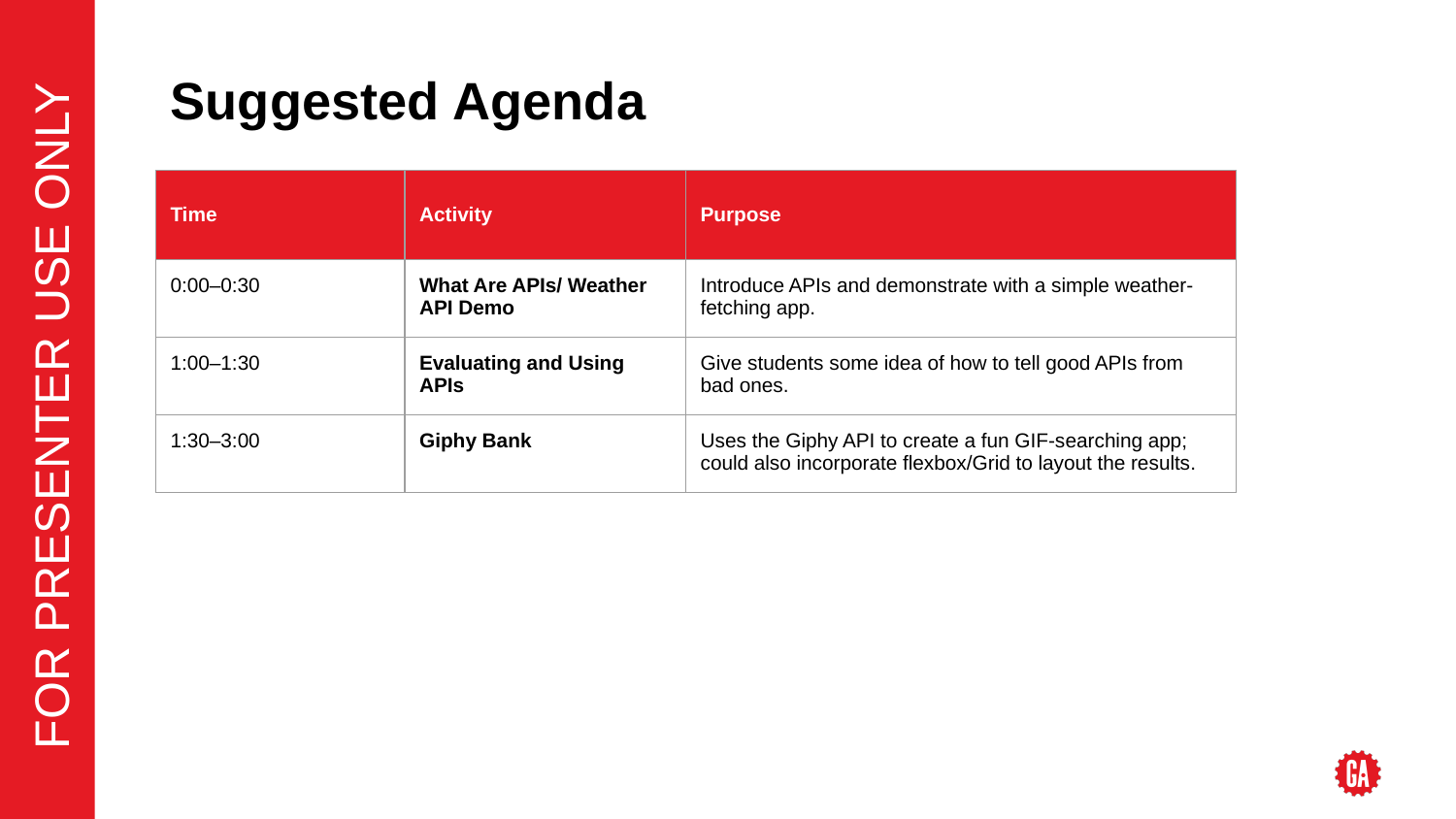

# Suggested Agenda

| Time | Activity | Purpose |
| --- | --- | --- |
| 0:00–0:30 | What Are APIs/ Weather API Demo | Introduce APIs and demonstrate with a simple weather-fetching app. |
| 1:00–1:30 | Evaluating and Using APIs | Give students some idea of how to tell good APIs from bad ones. |
| 1:30–3:00 | Giphy Bank | Uses the Giphy API to create a fun GIF-searching app; could also incorporate flexbox/Grid to layout the results. |